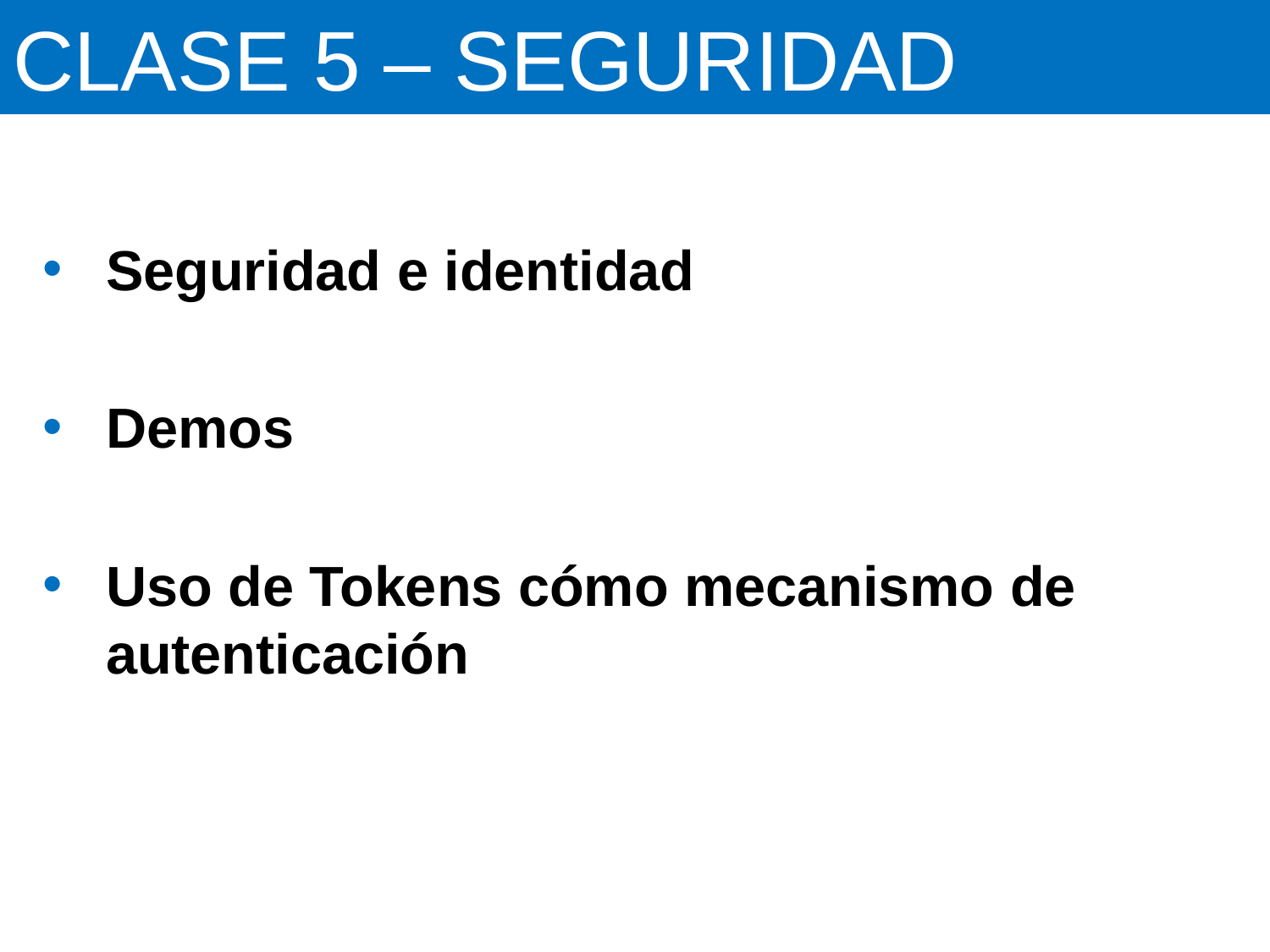

# CLASE 5 – SEGURIDAD

Seguridad e identidad

Demos

Uso de Tokens cómo mecanismo de autenticación